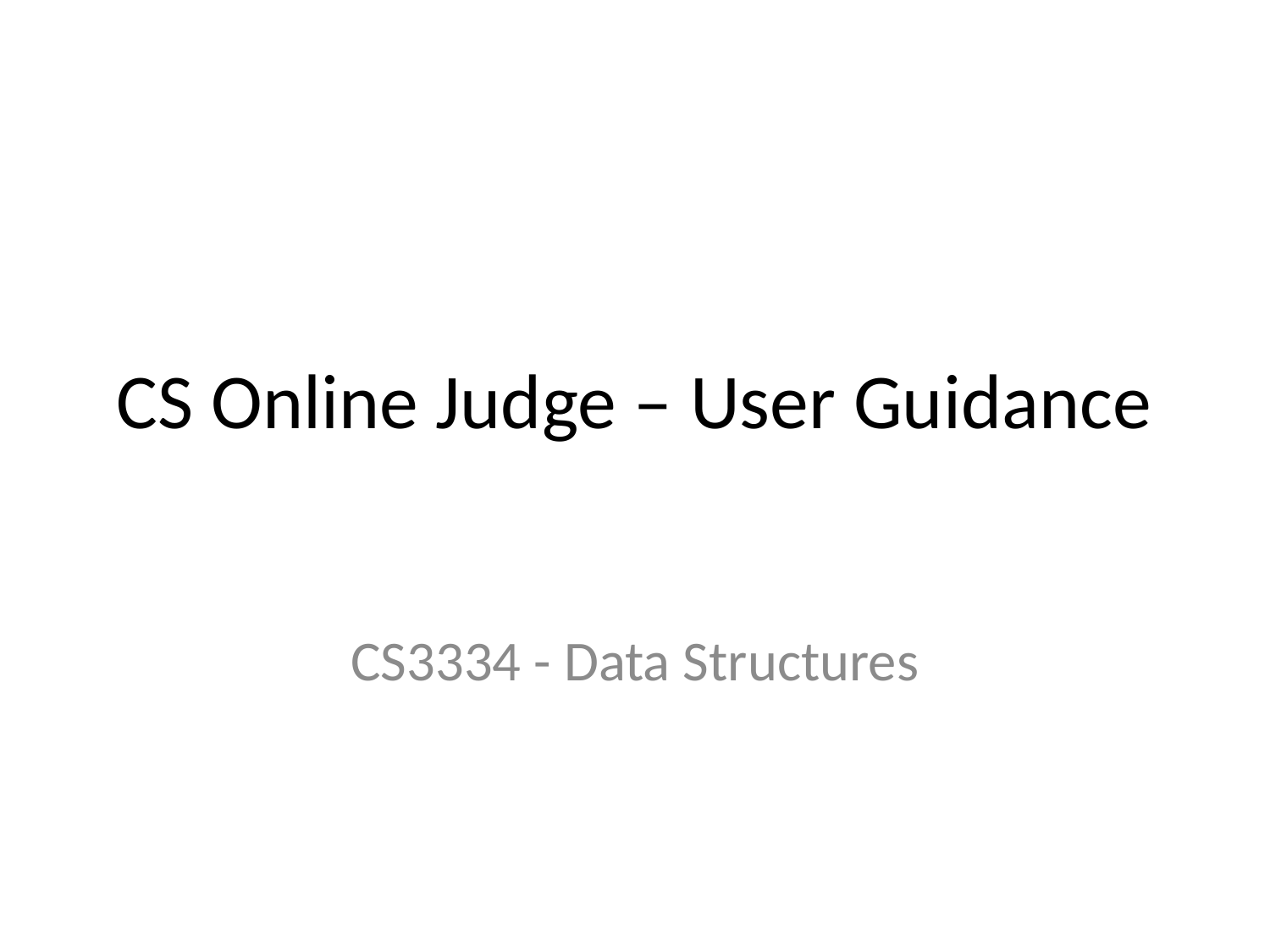

# CS Online Judge – User Guidance

CS3334 - Data Structures